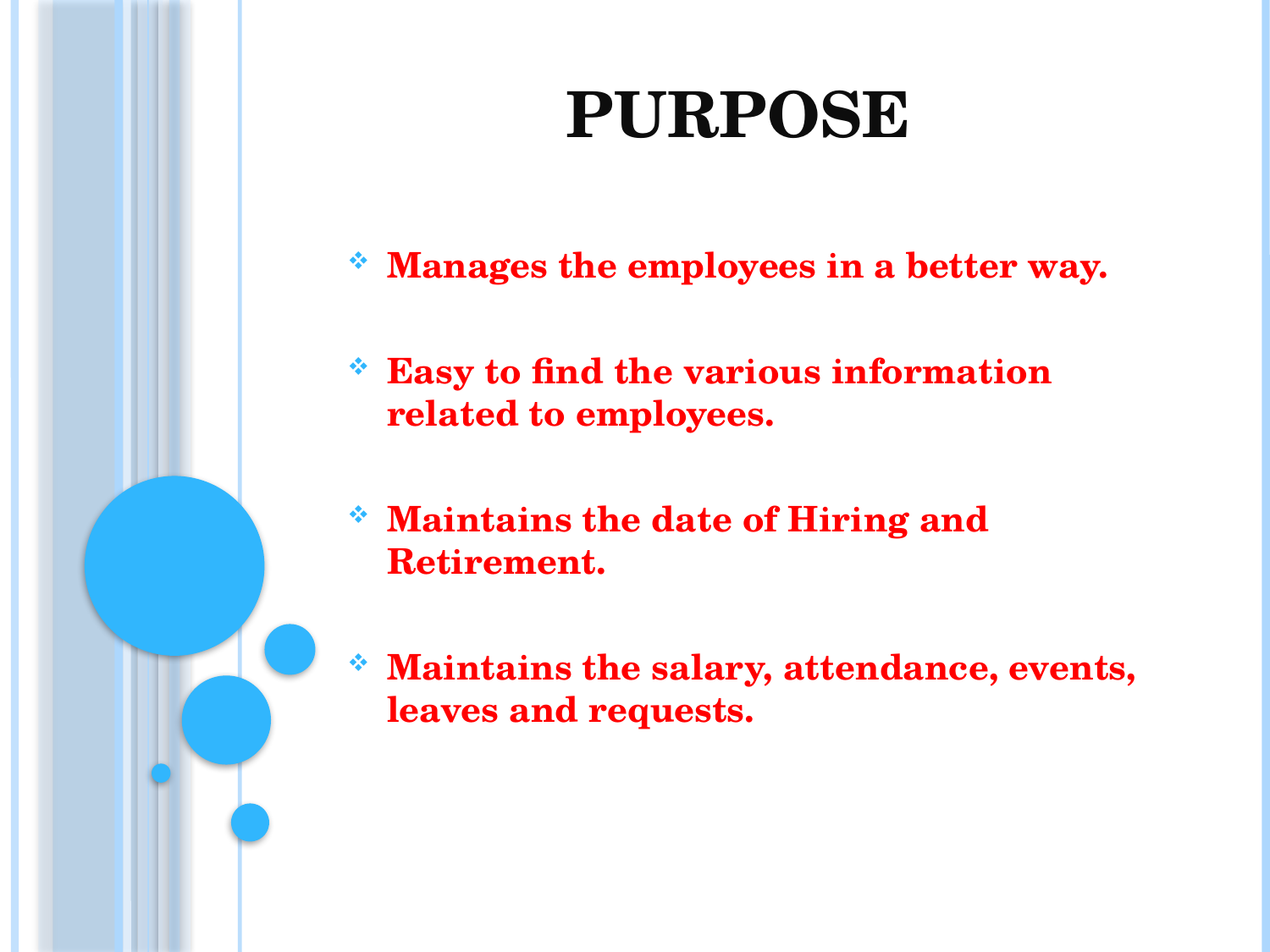

# Purpose
Manages the employees in a better way.

Easy to find the various information related to employees.

Maintains the date of Hiring and Retirement.

Maintains the salary, attendance, events, leaves and requests.